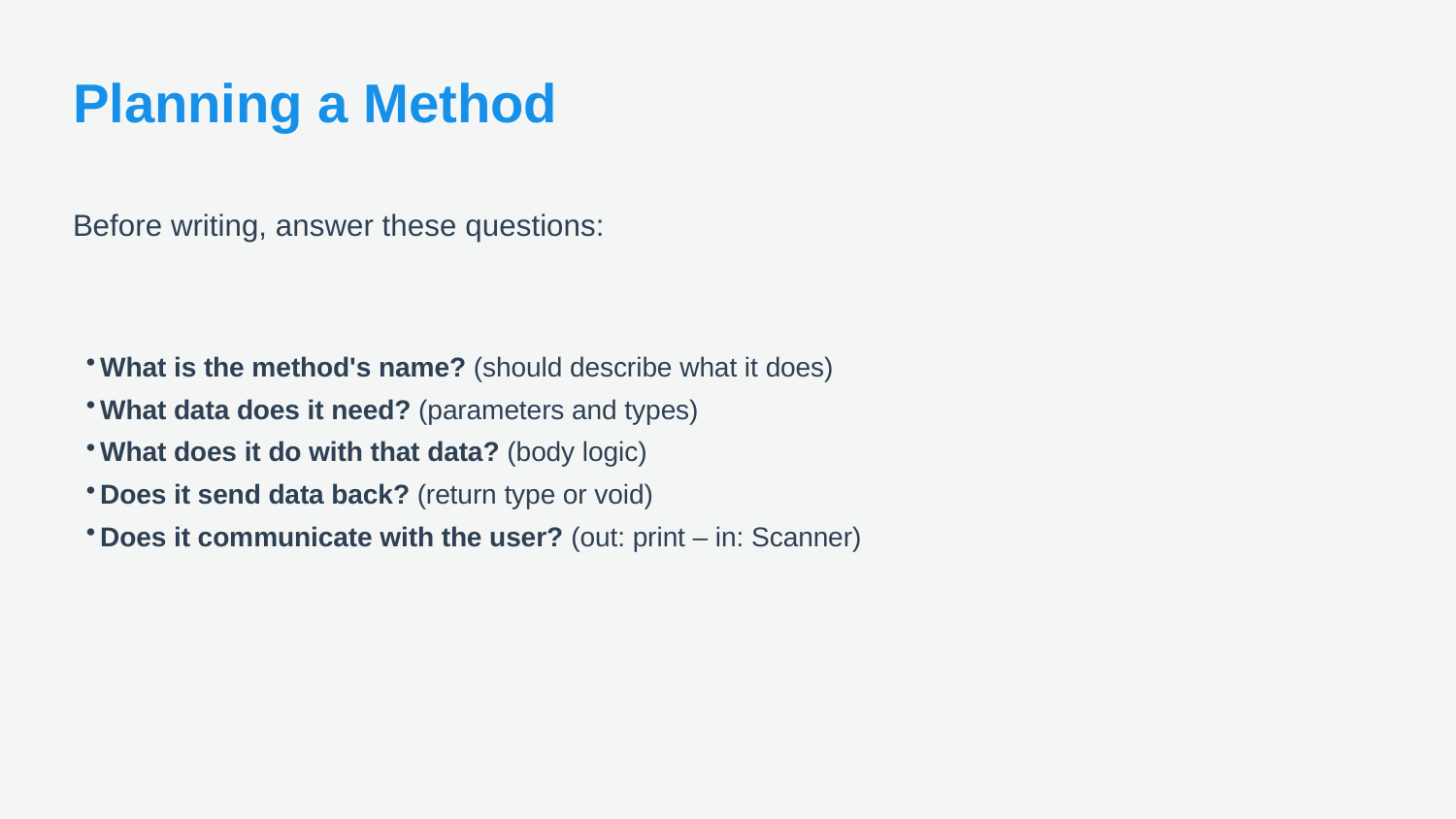

Planning a Method
Before writing, answer these questions:
What is the method's name? (should describe what it does)
What data does it need? (parameters and types)
What does it do with that data? (body logic)
Does it send data back? (return type or void)
Does it communicate with the user? (out: print – in: Scanner)